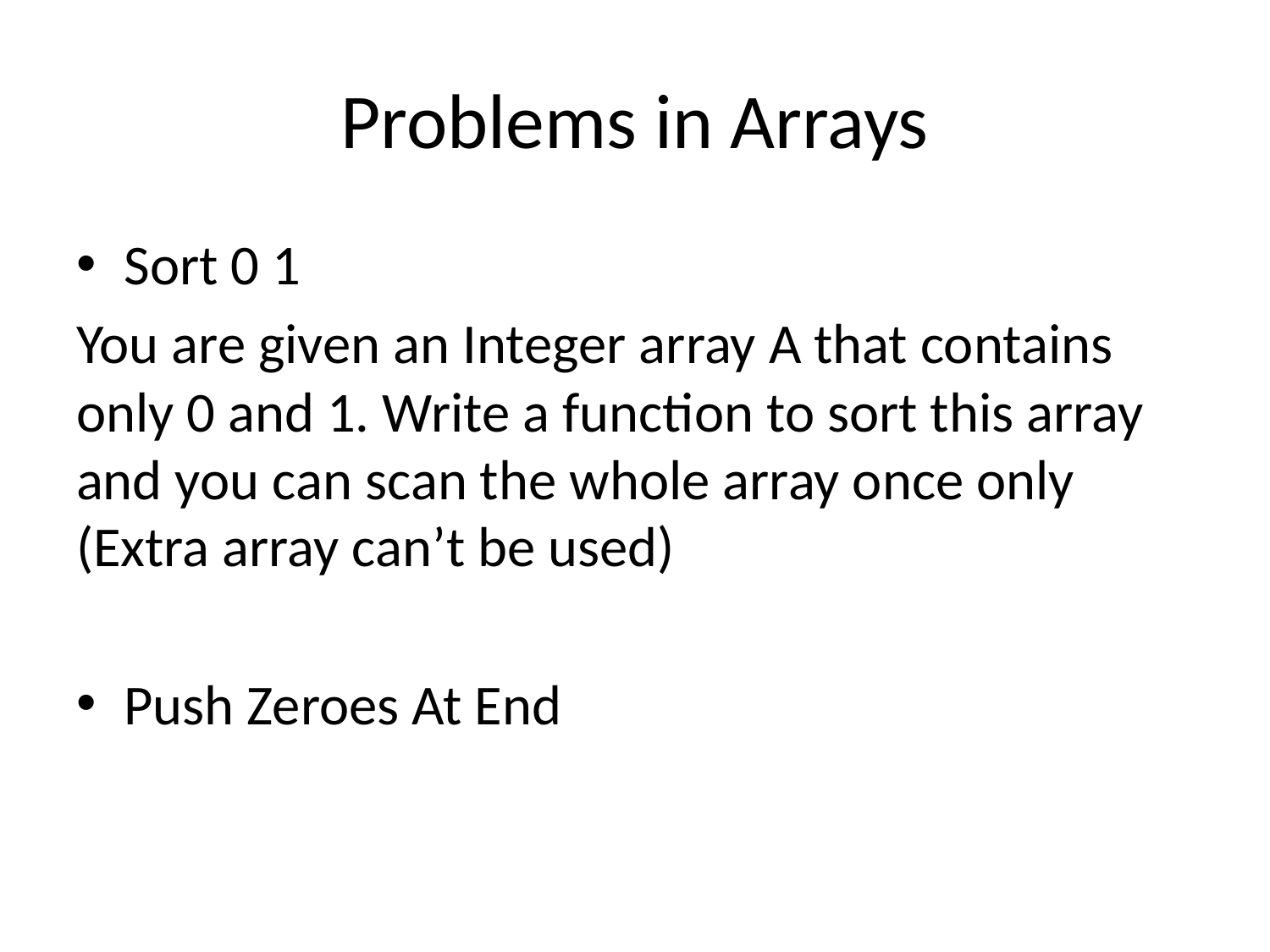

# Problems in Arrays
Sort 0 1
You are given an Integer array A that contains only 0 and 1. Write a function to sort this array and you can scan the whole array once only (Extra array can’t be used)

Push Zeroes At End